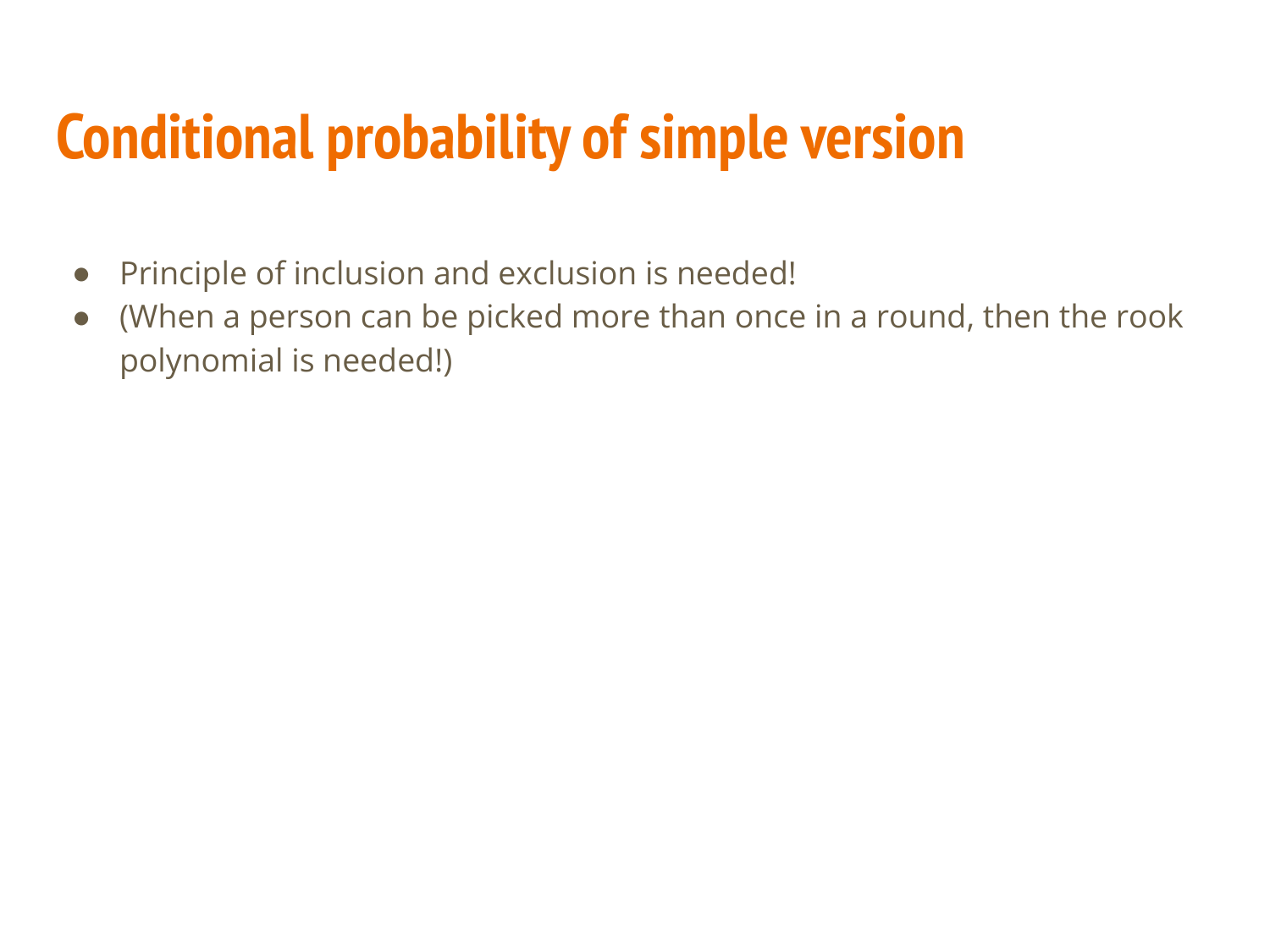

# Conditional probability of simple version
Principle of inclusion and exclusion is needed!
(When a person can be picked more than once in a round, then the rook polynomial is needed!)